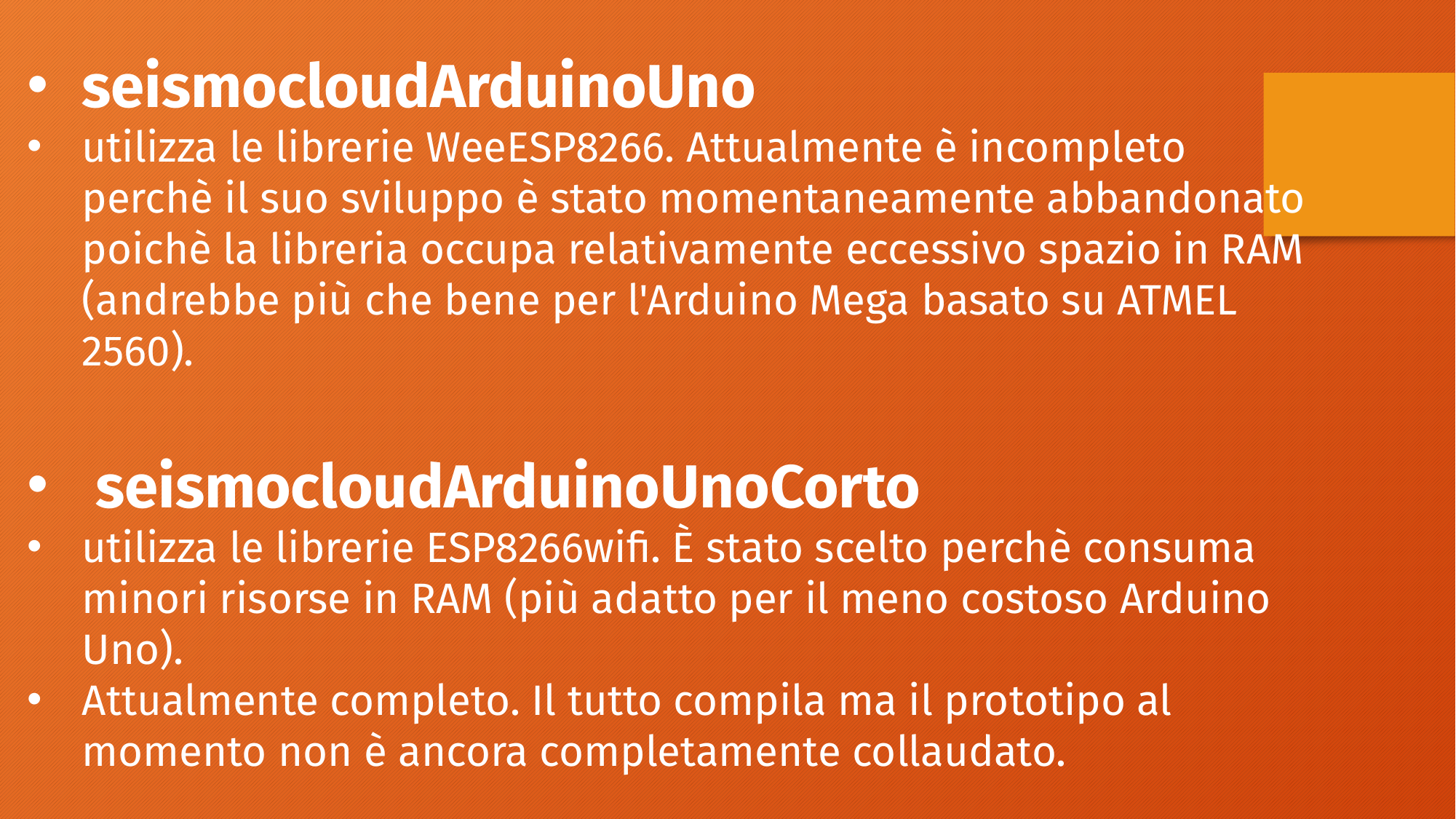

seismocloudArduinoUno
utilizza le librerie WeeESP8266. Attualmente è incompleto perchè il suo sviluppo è stato momentaneamente abbandonato poichè la libreria occupa relativamente eccessivo spazio in RAM (andrebbe più che bene per l'Arduino Mega basato su ATMEL 2560).

seismocloudArduinoUnoCorto
utilizza le librerie ESP8266wifi. È stato scelto perchè consuma minori risorse in RAM (più adatto per il meno costoso Arduino Uno).
Attualmente completo. Il tutto compila ma il prototipo al momento non è ancora completamente collaudato.